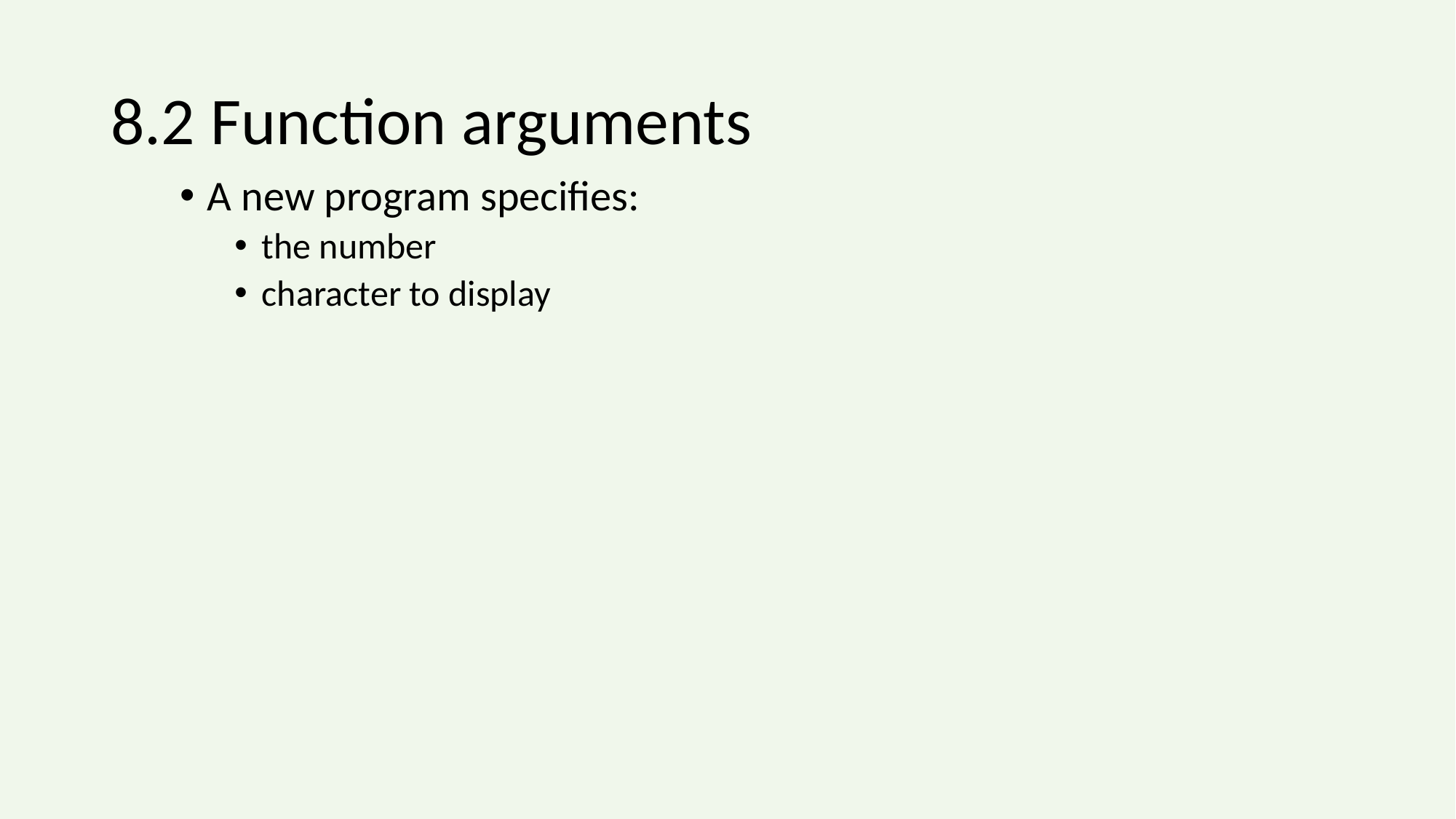

# 8.2 Function arguments
A new program specifies:
the number
character to display